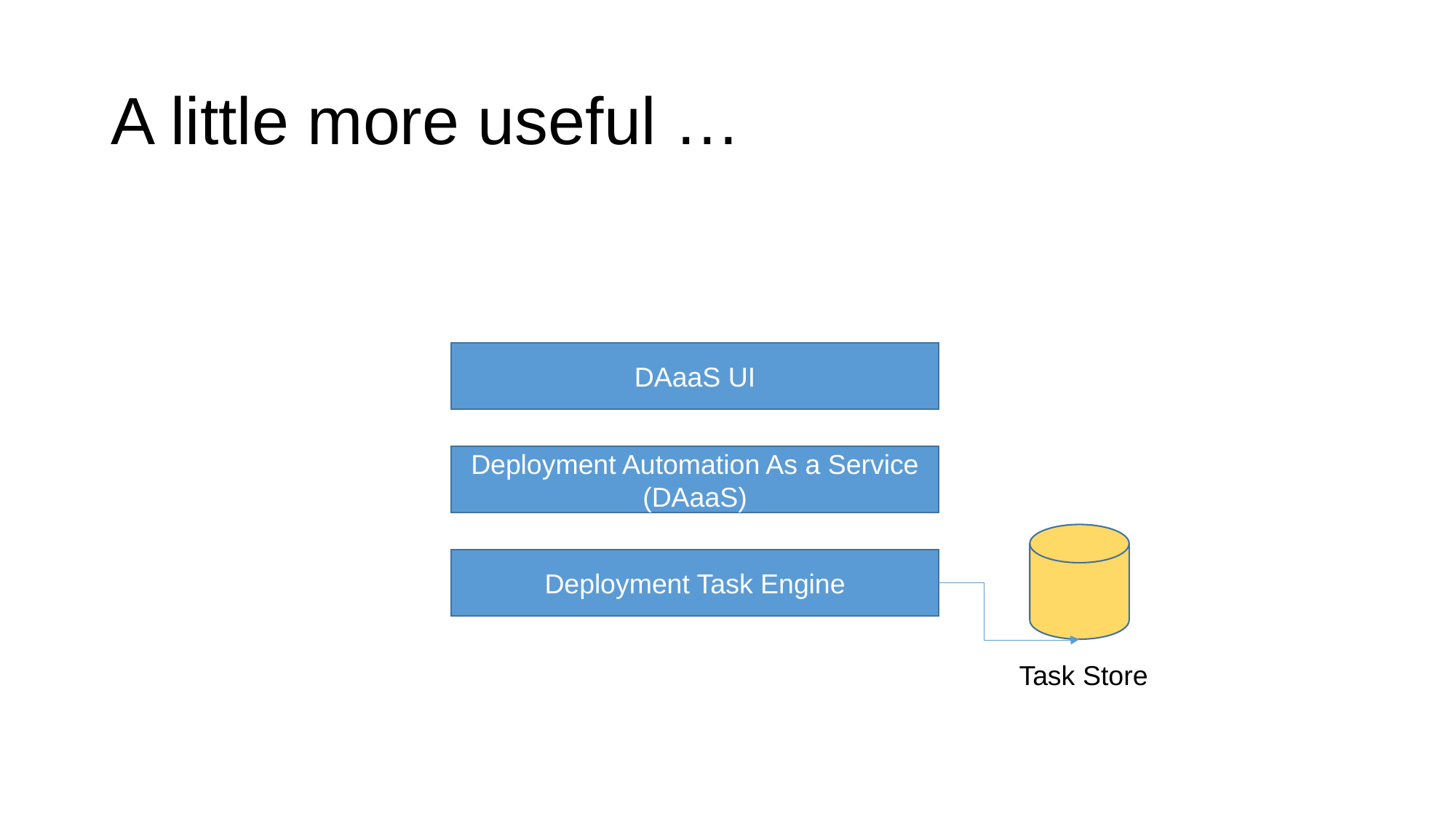

# A little more useful …
DAaaS UI
Deployment Automation As a Service (DAaaS)

Deployment Task Engine
Task Store